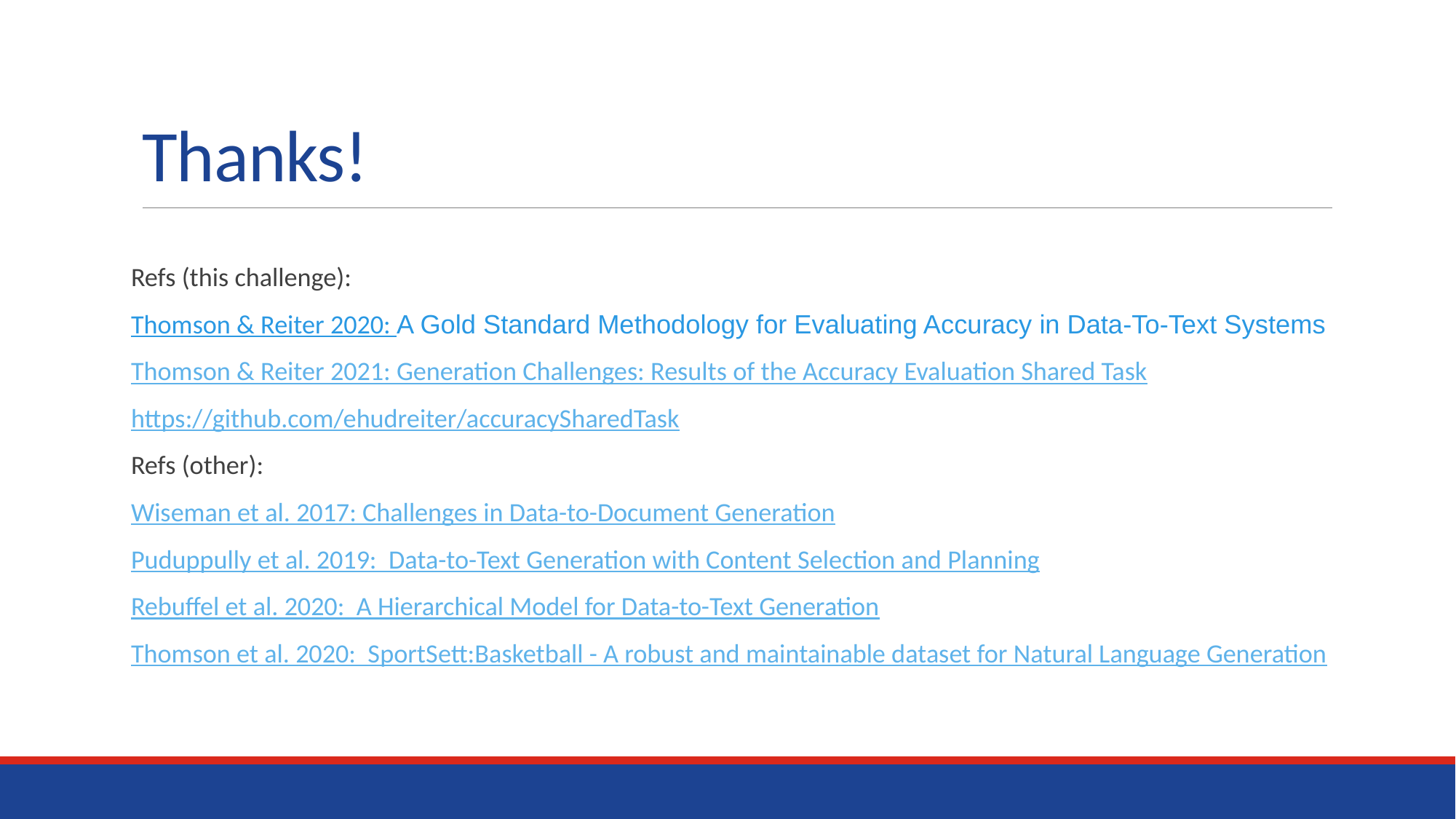

# Thanks!
Refs (this challenge):
Thomson & Reiter 2020: A Gold Standard Methodology for Evaluating Accuracy in Data-To-Text Systems
Thomson & Reiter 2021: Generation Challenges: Results of the Accuracy Evaluation Shared Task
https://github.com/ehudreiter/accuracySharedTask
Refs (other):
Wiseman et al. 2017: Challenges in Data-to-Document Generation
Puduppully et al. 2019:  Data-to-Text Generation with Content Selection and Planning
Rebuffel et al. 2020:  A Hierarchical Model for Data-to-Text Generation
Thomson et al. 2020:  SportSett:Basketball - A robust and maintainable dataset for Natural Language Generation